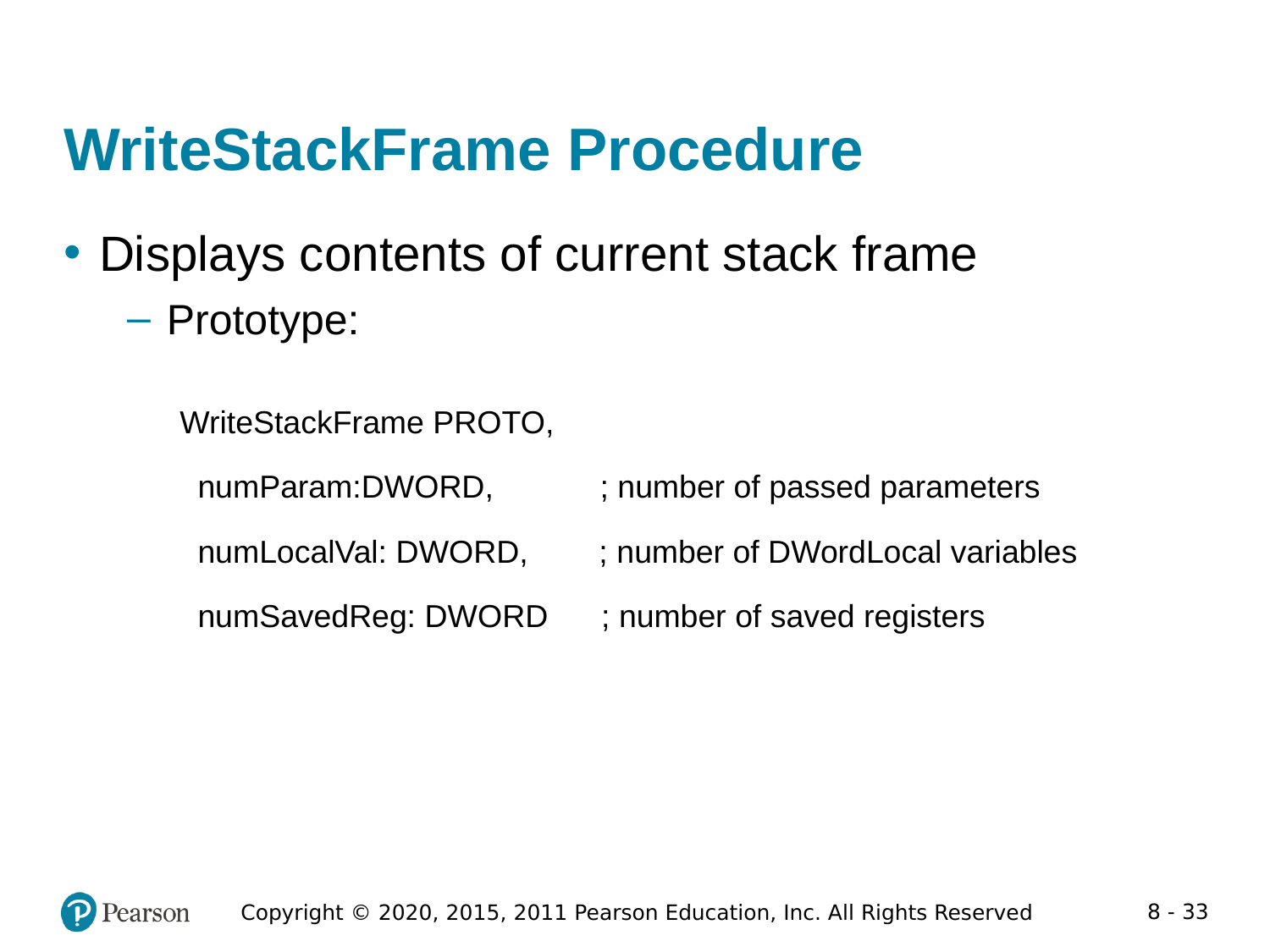

# WriteStackFrame Procedure
Displays contents of current stack frame
Prototype:
WriteStackFrame PROTO,
  numParam:DWORD,            ; number of passed parameters
  numLocalVal: DWORD,        ; number of DWordLocal variables
  numSavedReg: DWORD      ; number of saved registers